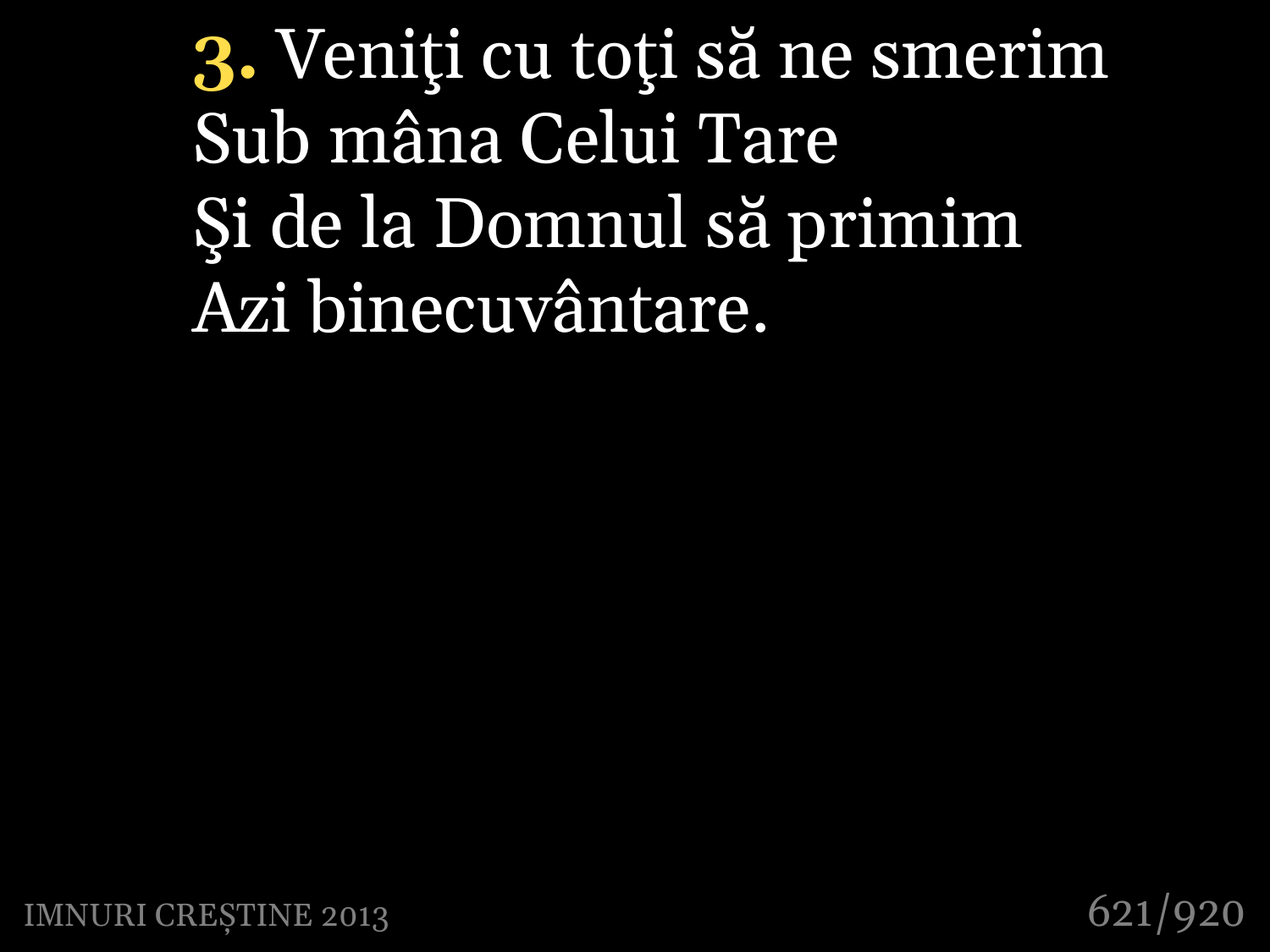

3. Veniţi cu toţi să ne smerim
Sub mâna Celui Tare
Şi de la Domnul să primim
Azi binecuvântare.
621/920
IMNURI CREȘTINE 2013